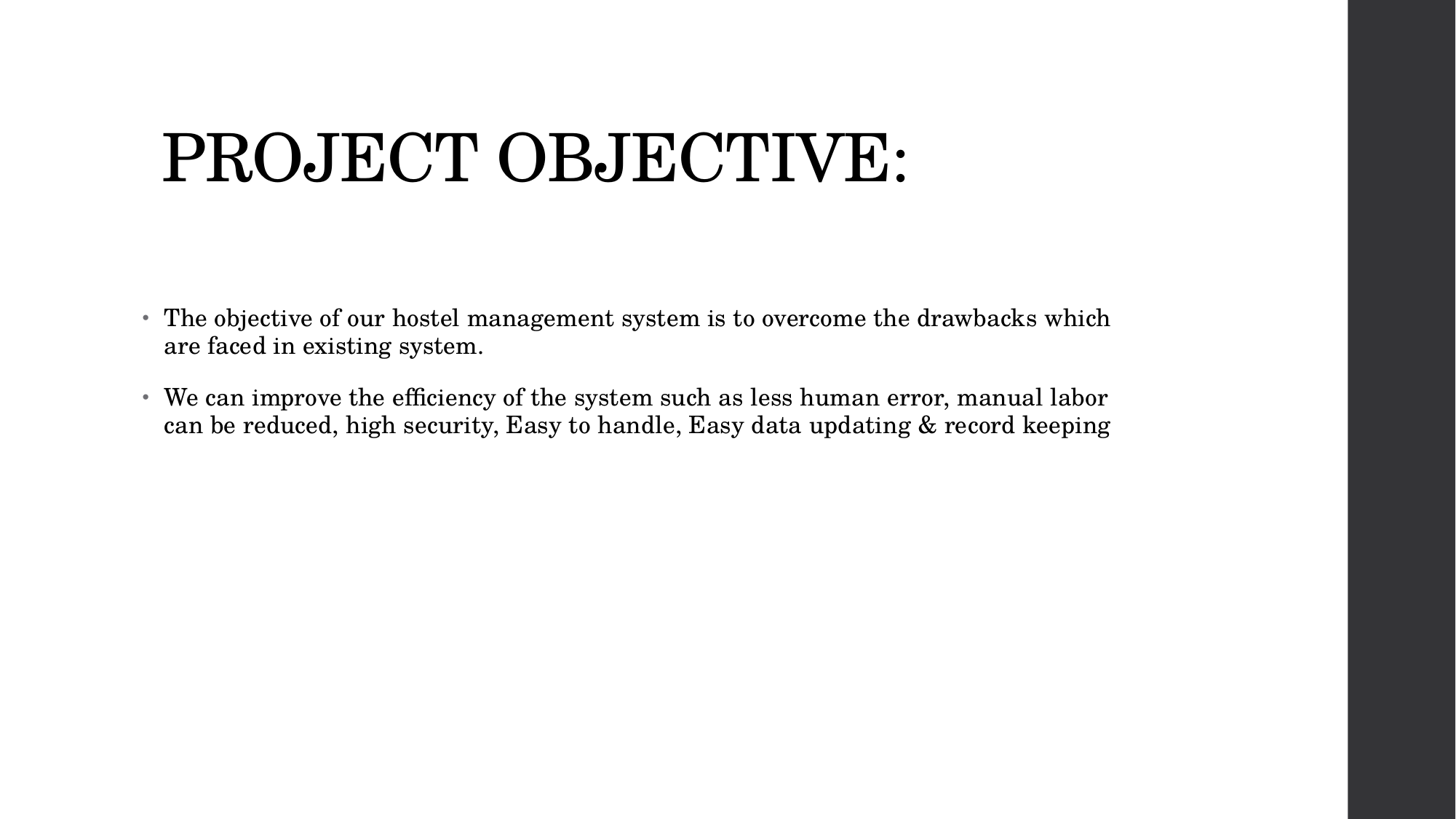

# PROJECT OBJECTIVE:
The objective of our hostel management system is to overcome the drawbacks which are faced in existing system.
We can improve the efficiency of the system such as less human error, manual labor can be reduced, high security, Easy to handle, Easy data updating & record keeping